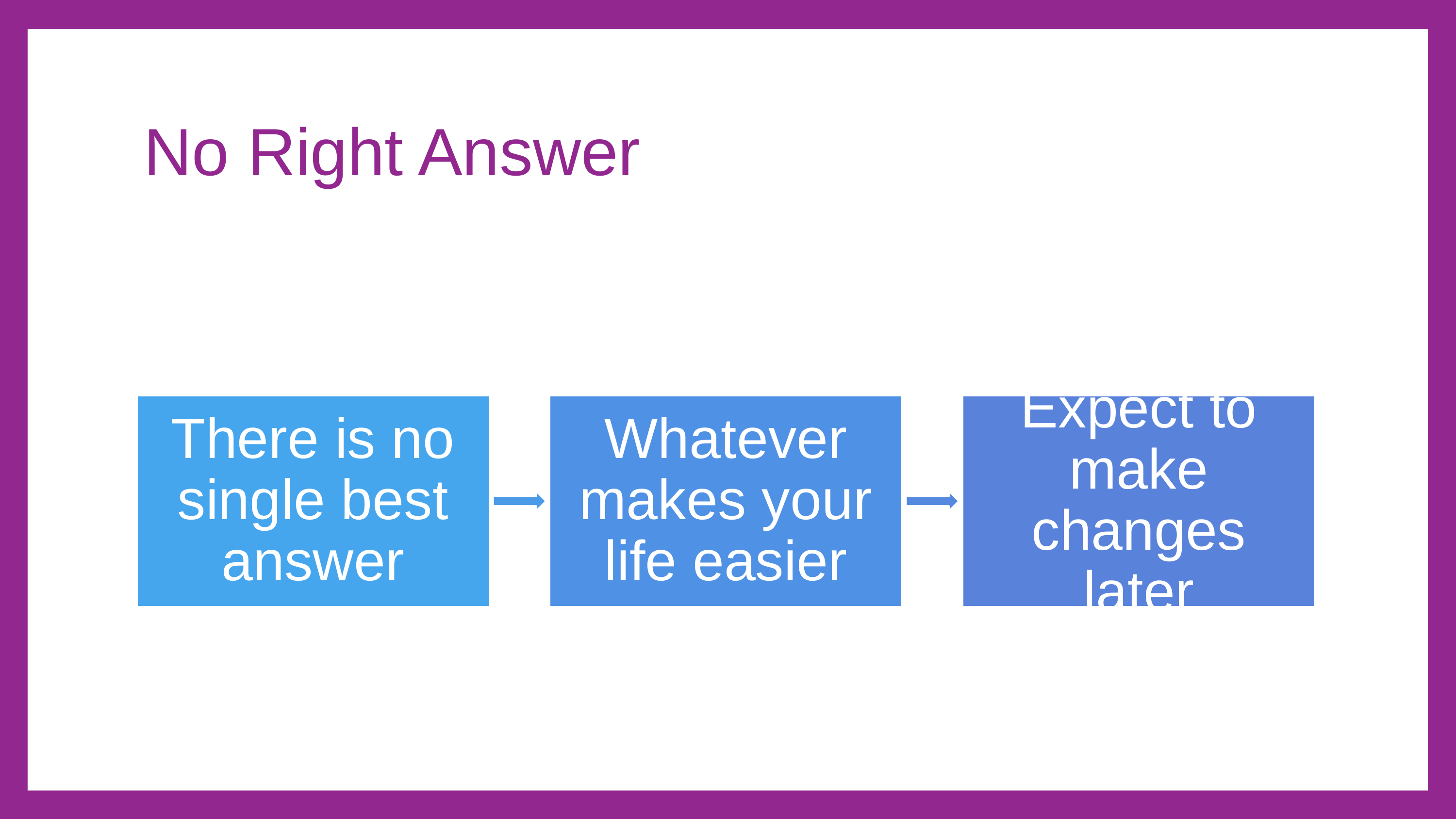

# No Right Answer
There is no single best answer
Whatever makes your life easier
Expect to make changes later